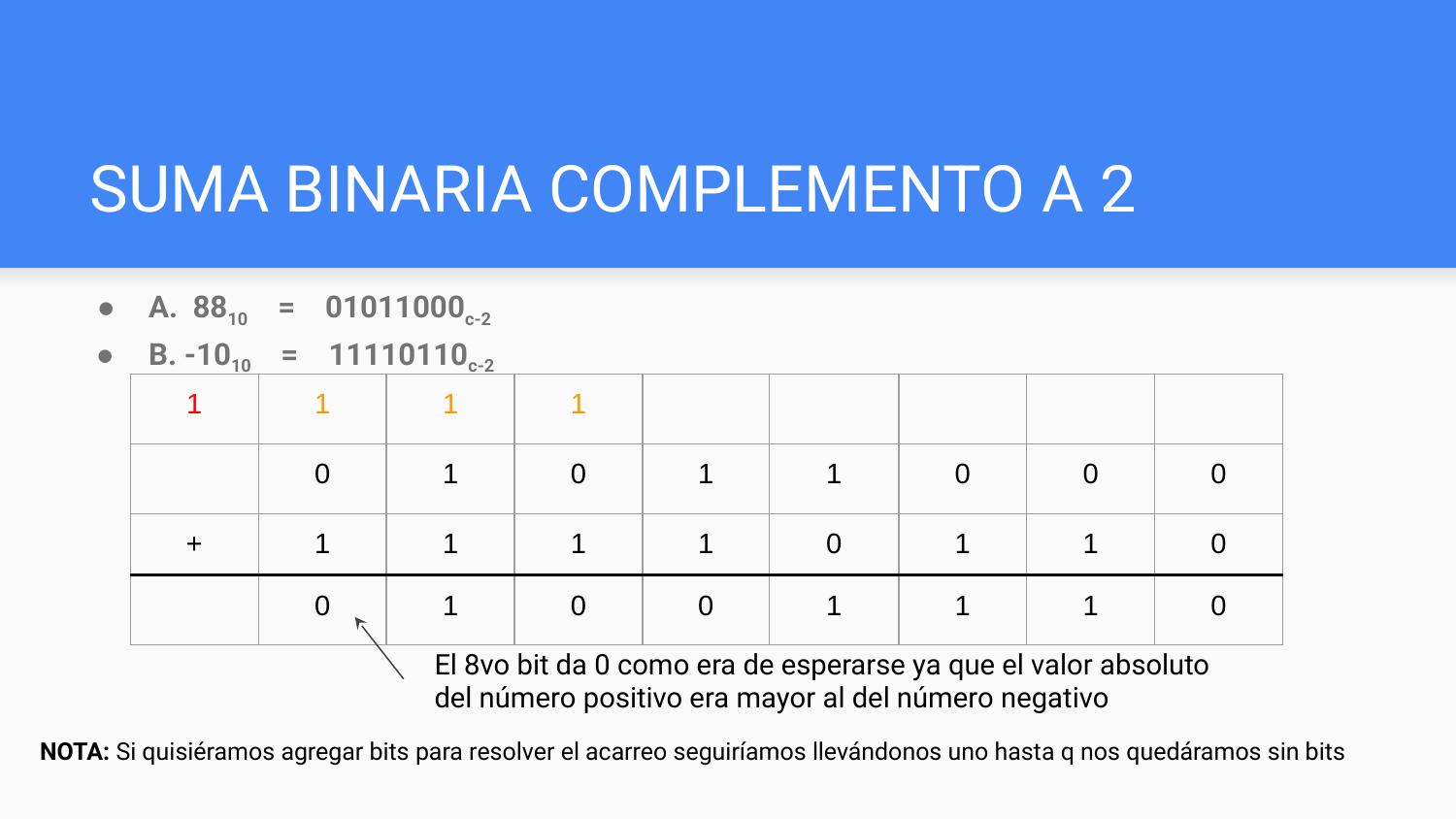

# SUMA BINARIA COMPLEMENTO A 2
A.  8810    =    01011000c-2
B. -1010    =    11110110c-2
| 1 | 1 | 1 | 1 |  |  |  |  |  |
| --- | --- | --- | --- | --- | --- | --- | --- | --- |
|  | 0 | 1 | 0 | 1 | 1 | 0 | 0 | 0 |
| + | 1 | 1 | 1 | 1 | 0 | 1 | 1 | 0 |
|  | 0 | 1 | 0 | 0 | 1 | 1 | 1 | 0 |
El 8vo bit da 0 como era de esperarse ya que el valor absoluto del número positivo era mayor al del número negativo
NOTA: Si quisiéramos agregar bits para resolver el acarreo seguiríamos llevándonos uno hasta q nos quedáramos sin bits